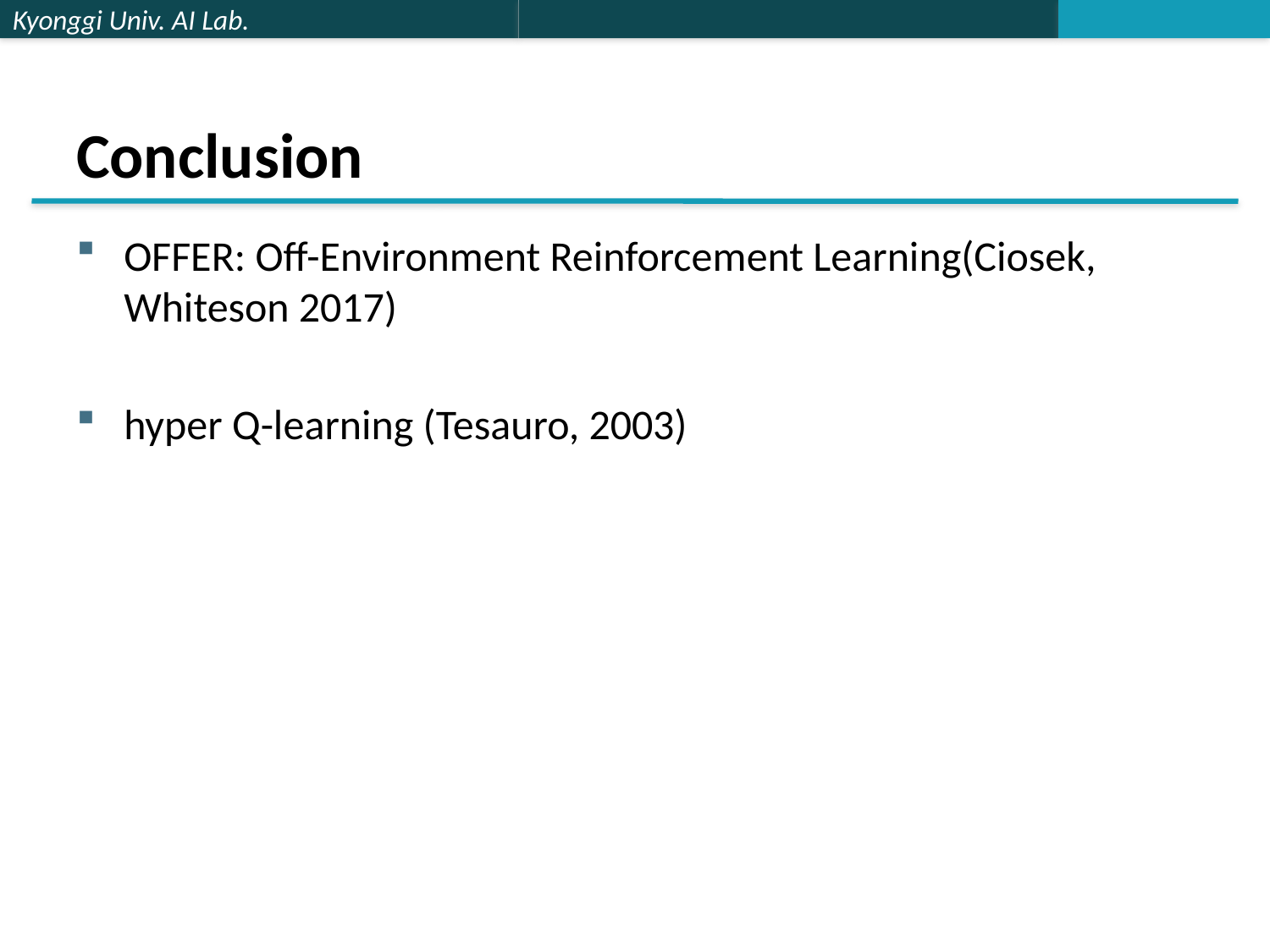

# Conclusion
OFFER: Off-Environment Reinforcement Learning(Ciosek, Whiteson 2017)

hyper Q-learning (Tesauro, 2003)